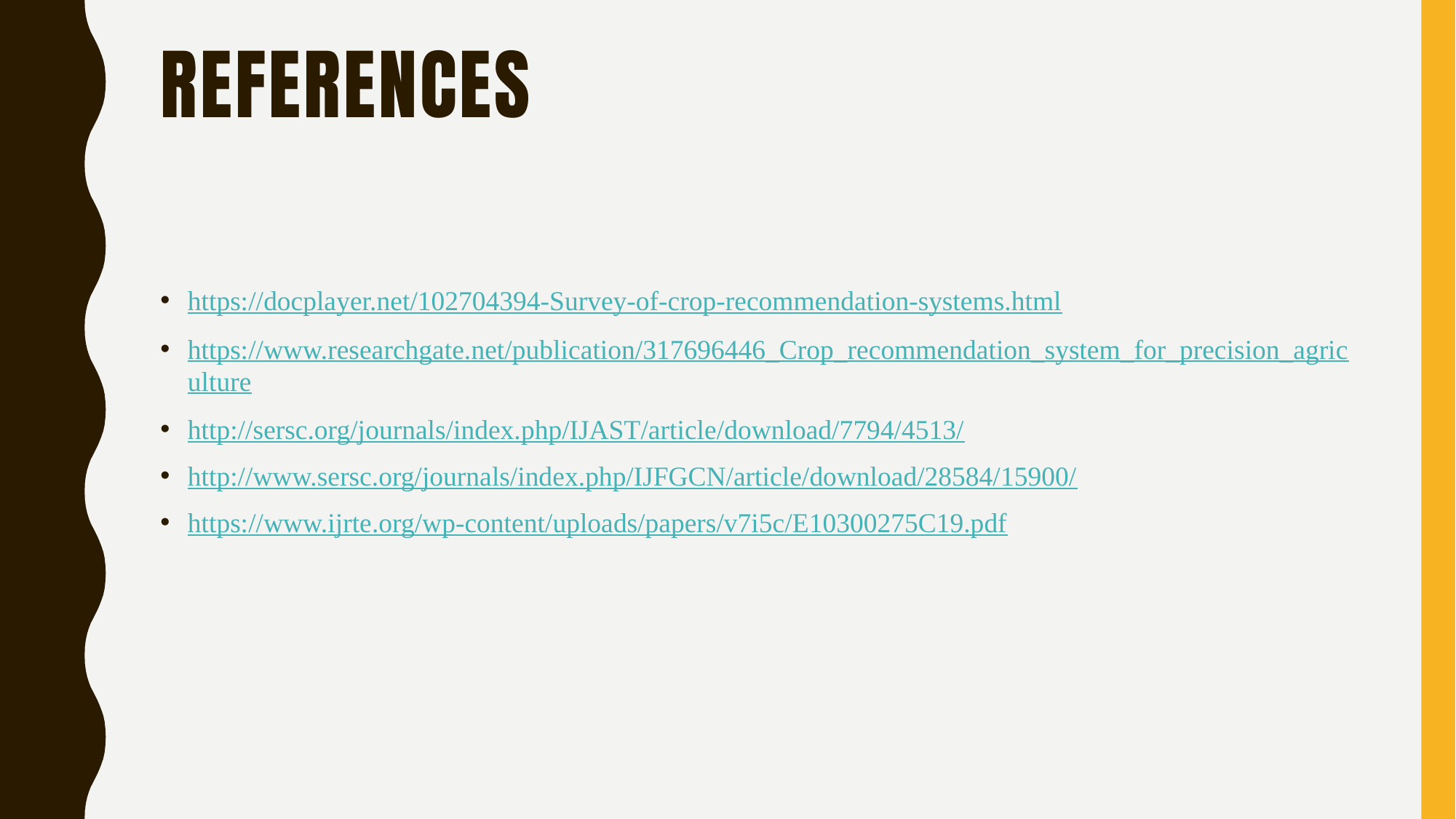

# References
https://docplayer.net/102704394-Survey-of-crop-recommendation-systems.html
https://www.researchgate.net/publication/317696446_Crop_recommendation_system_for_precision_agriculture
http://sersc.org/journals/index.php/IJAST/article/download/7794/4513/
http://www.sersc.org/journals/index.php/IJFGCN/article/download/28584/15900/
https://www.ijrte.org/wp-content/uploads/papers/v7i5c/E10300275C19.pdf